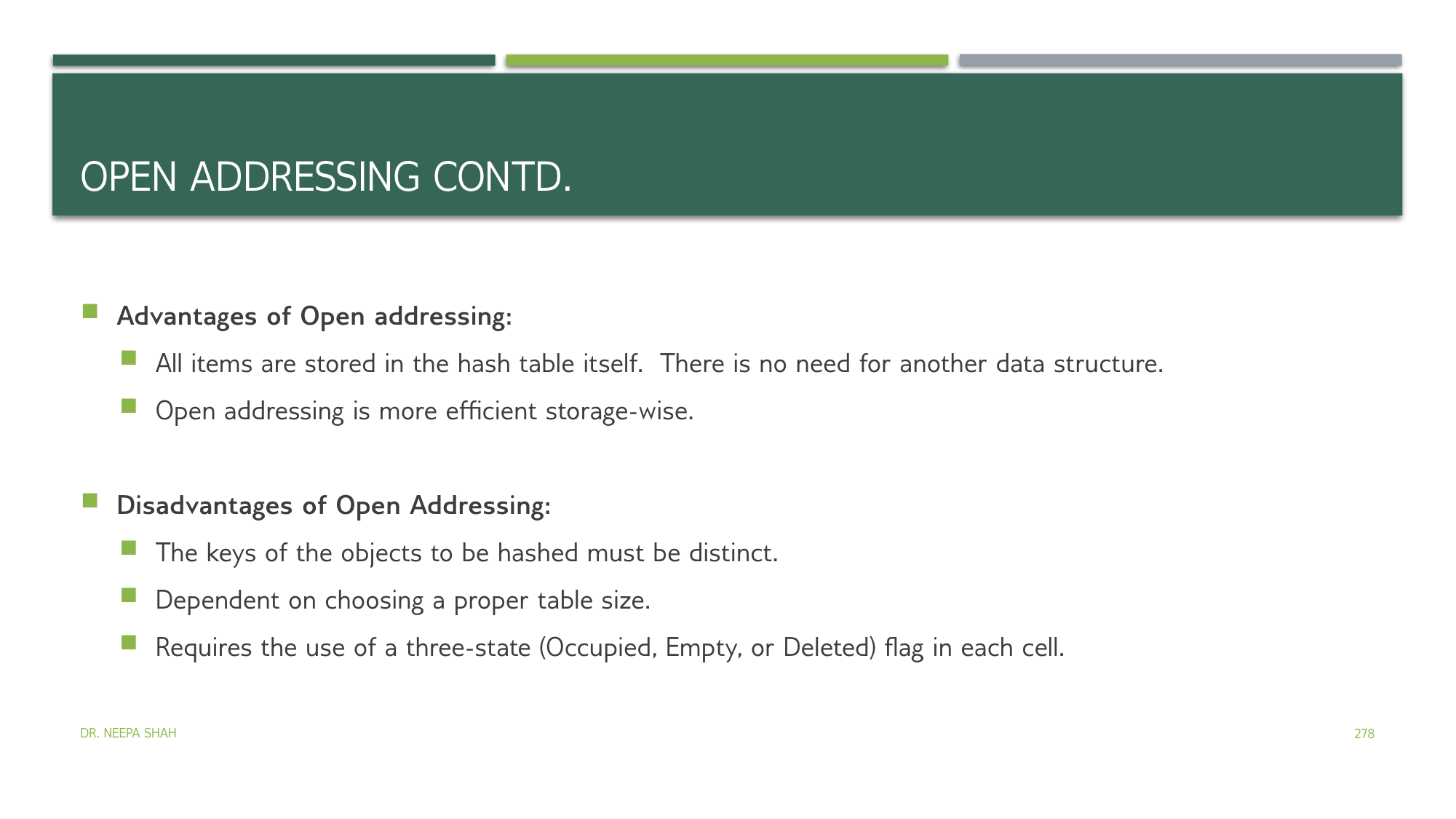

# Open Addressing Contd.
Advantages of Open addressing:
All items are stored in the hash table itself.  There is no need for another data structure.
Open addressing is more efficient storage-wise.

Disadvantages of Open Addressing:
The keys of the objects to be hashed must be distinct.
Dependent on choosing a proper table size.
Requires the use of a three-state (Occupied, Empty, or Deleted) flag in each cell.
Dr. Neepa Shah
278